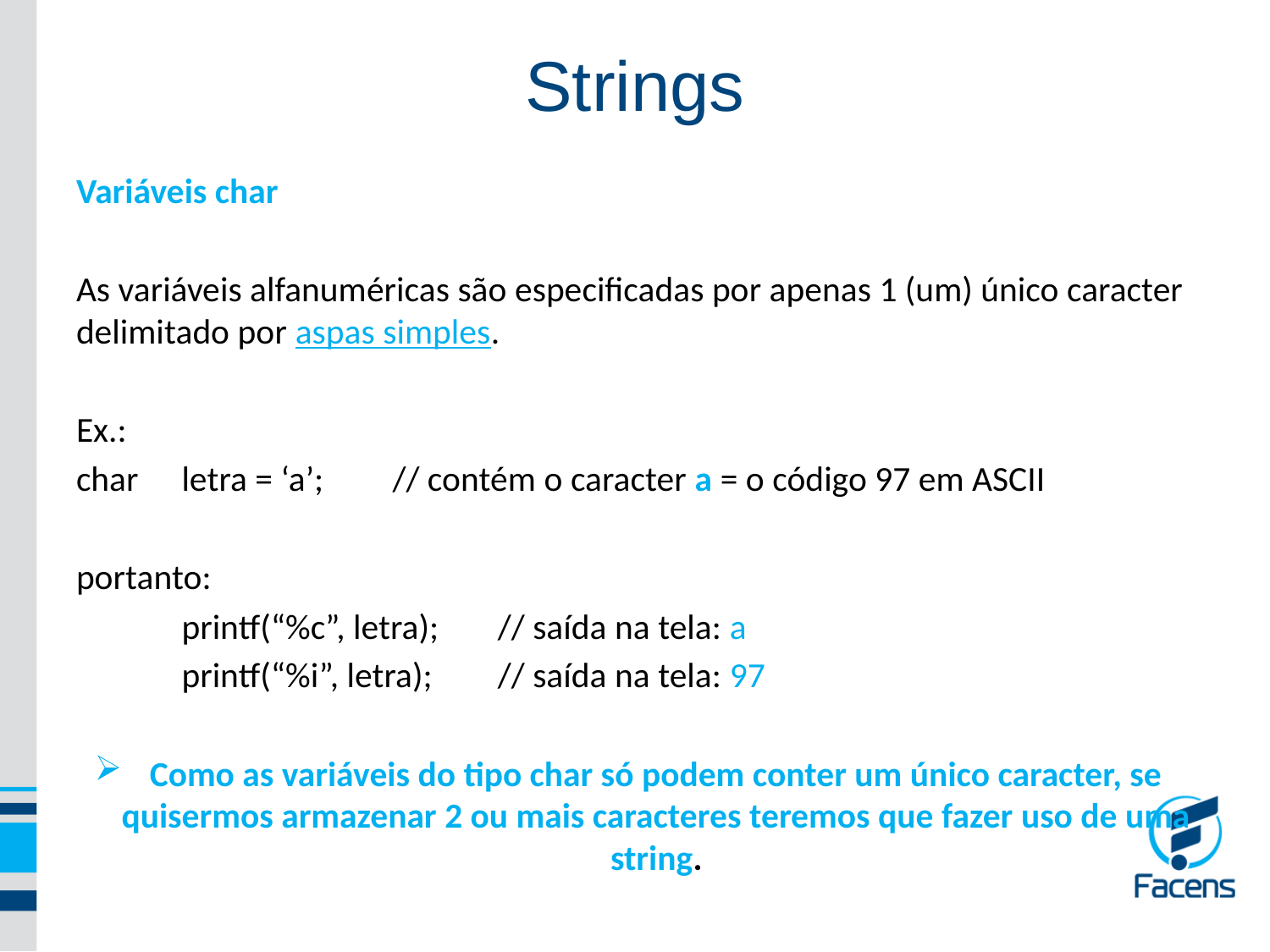

Strings
Variáveis char

As variáveis alfanuméricas são especificadas por apenas 1 (um) único caracter delimitado por aspas simples.

Ex.:
char	letra = ‘a’;	// contém o caracter a = o código 97 em ASCII

portanto:
	printf(“%c”, letra);	// saída na tela: a
	printf(“%i”, letra);	// saída na tela: 97

Como as variáveis do tipo char só podem conter um único caracter, se quisermos armazenar 2 ou mais caracteres teremos que fazer uso de uma string.